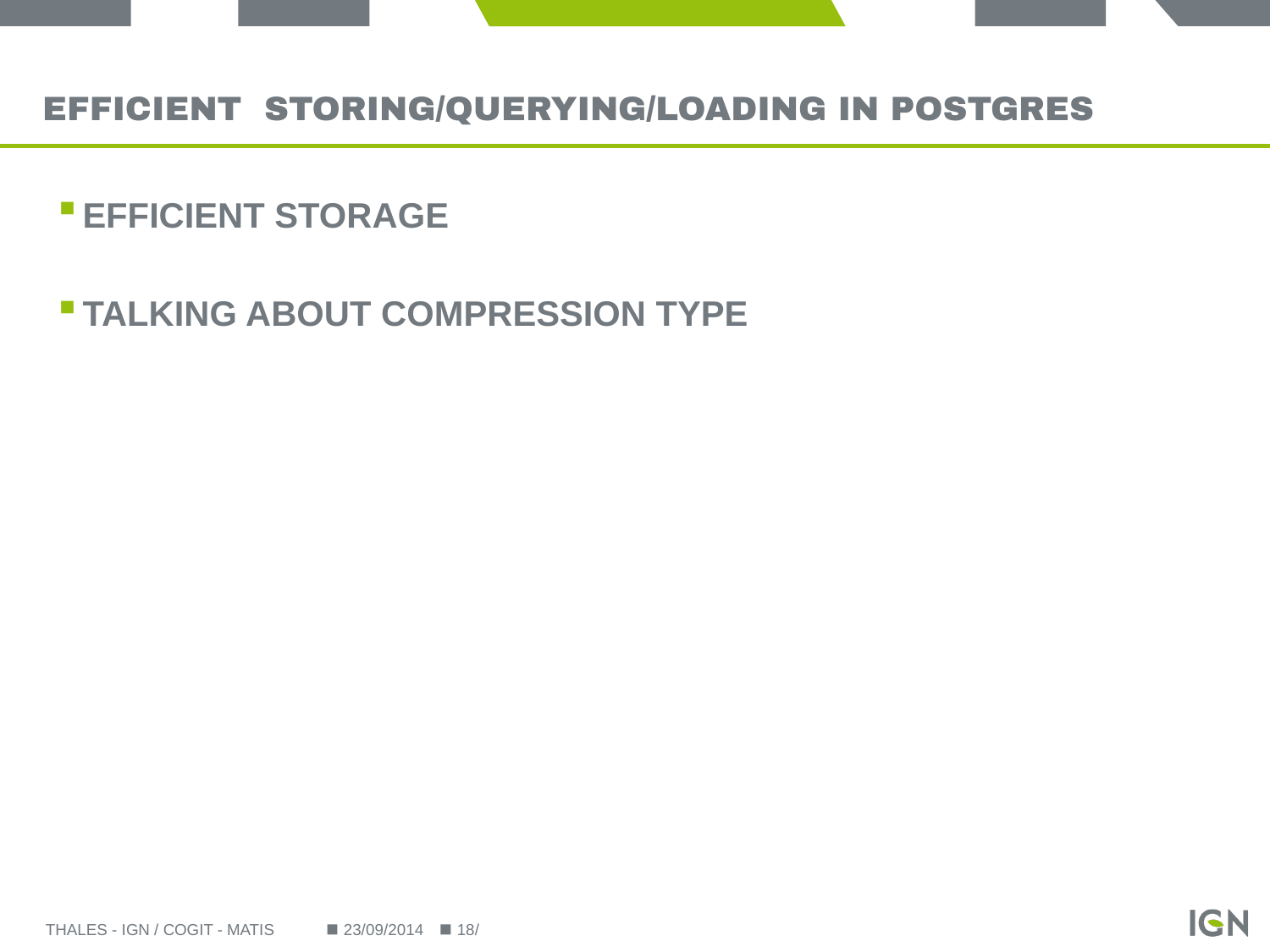

# efficient  storing/querying/Loading in postgres
Efficient storage

Talking about compression type
Thales - IGN / COGIT - MATIS
23/09/2014
18/